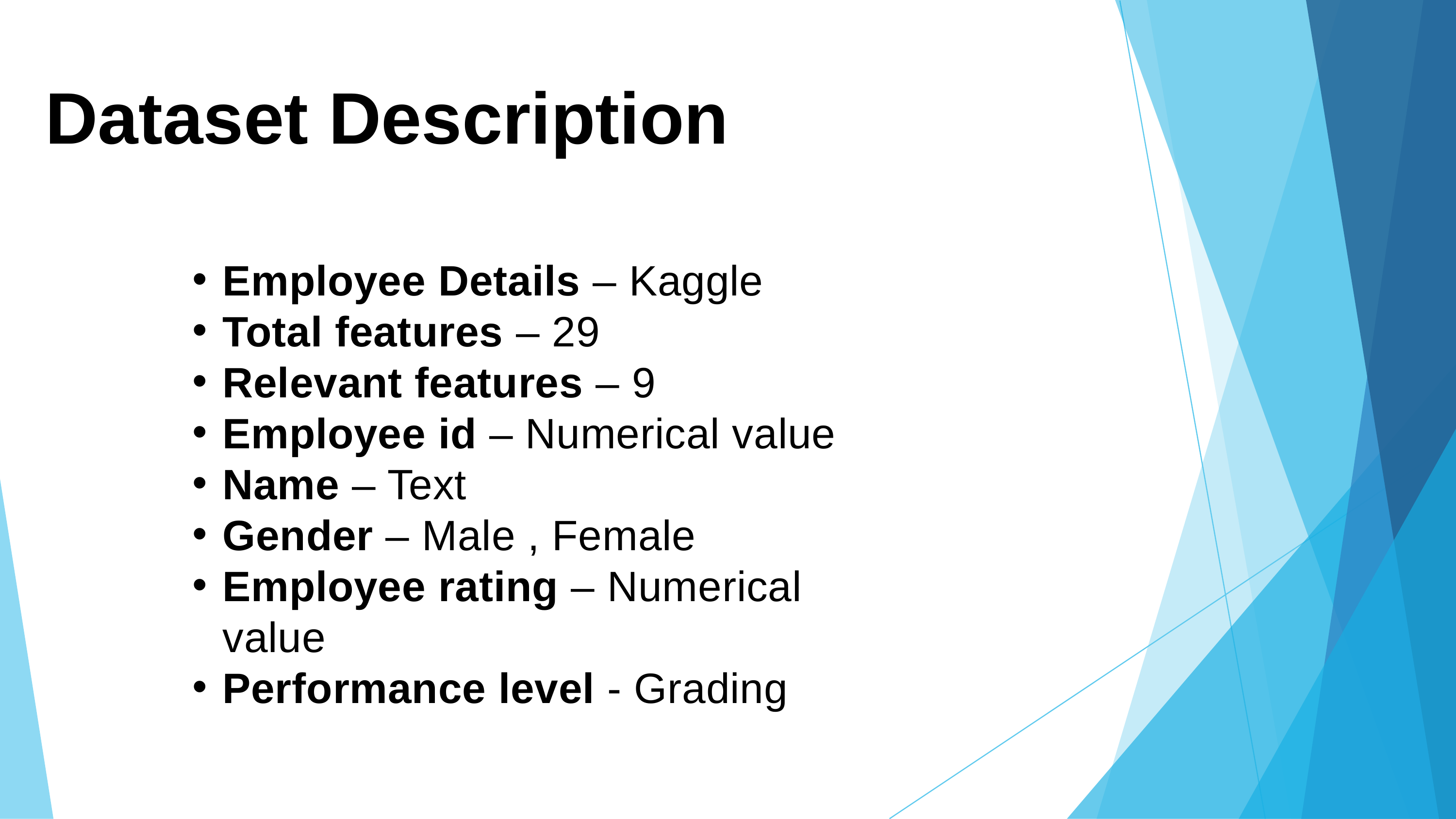

Dataset Description
Employee Details – Kaggle
Total features – 29
Relevant features – 9
Employee id – Numerical value
Name – Text
Gender – Male , Female
Employee rating – Numerical value
Performance level - Grading